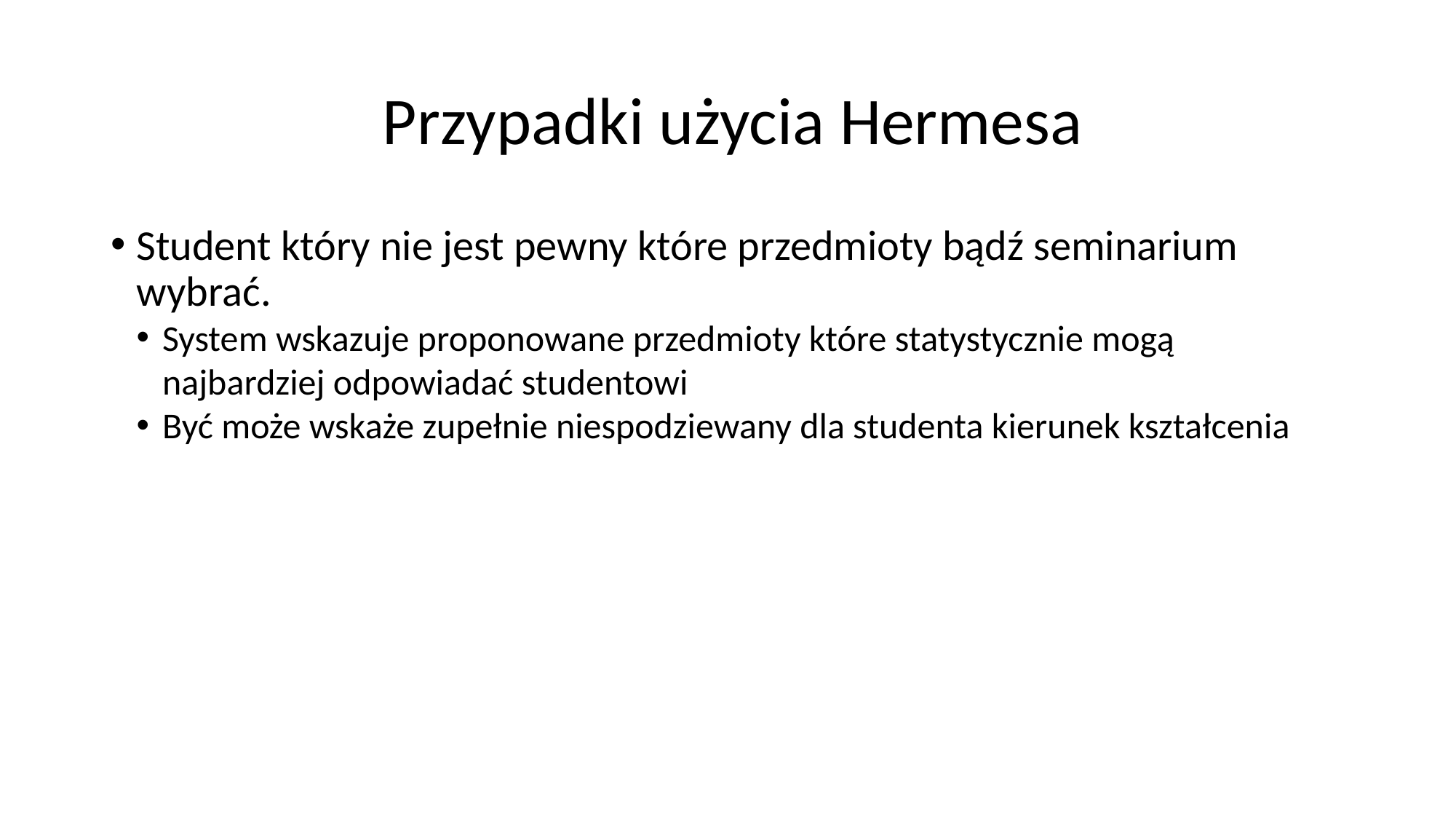

Przypadki użycia Hermesa
Student który nie jest pewny które przedmioty bądź seminarium wybrać.
System wskazuje proponowane przedmioty które statystycznie mogą najbardziej odpowiadać studentowi
Być może wskaże zupełnie niespodziewany dla studenta kierunek kształcenia